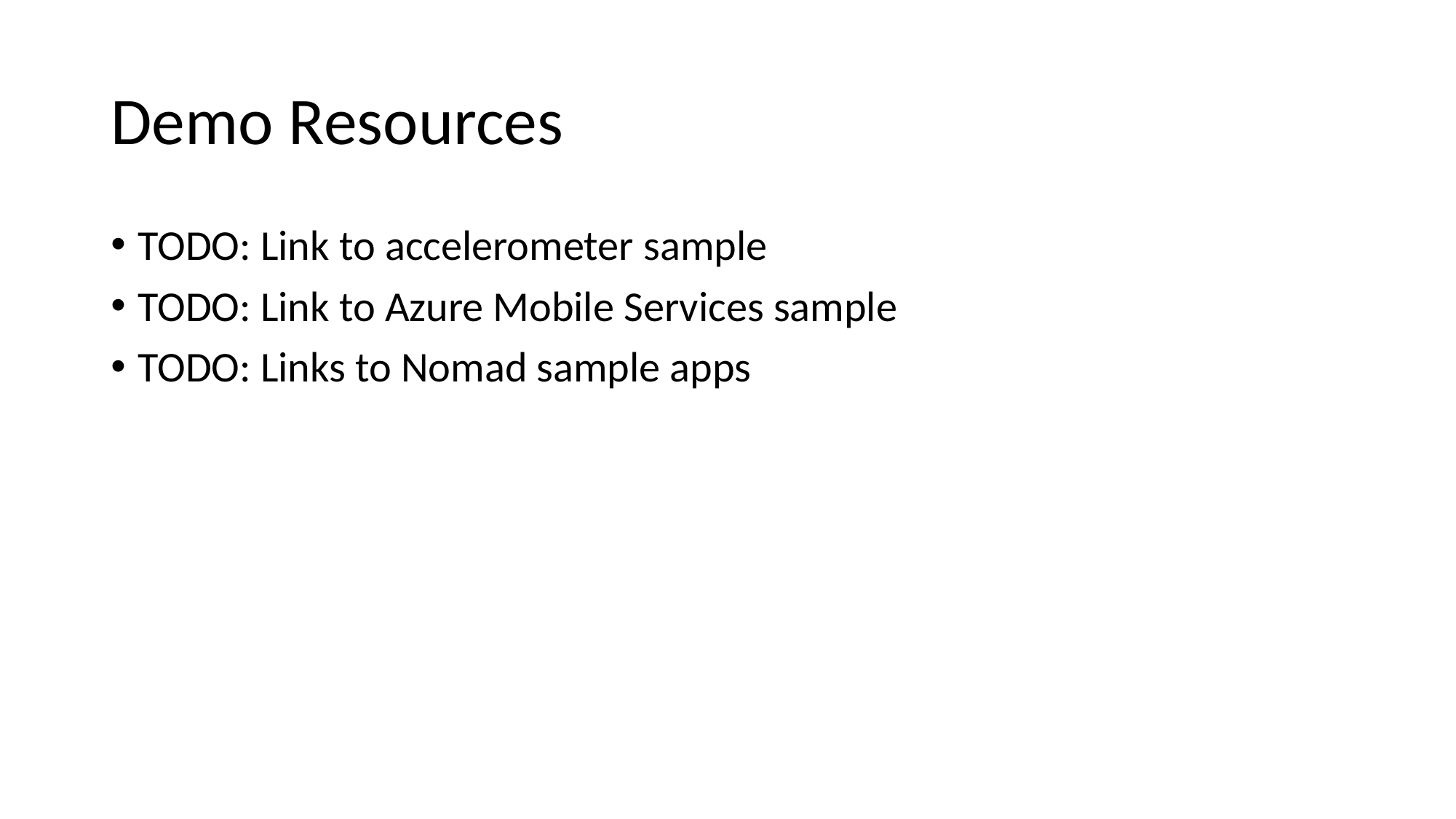

# Demo Resources
TODO: Link to accelerometer sample
TODO: Link to Azure Mobile Services sample
TODO: Links to Nomad sample apps